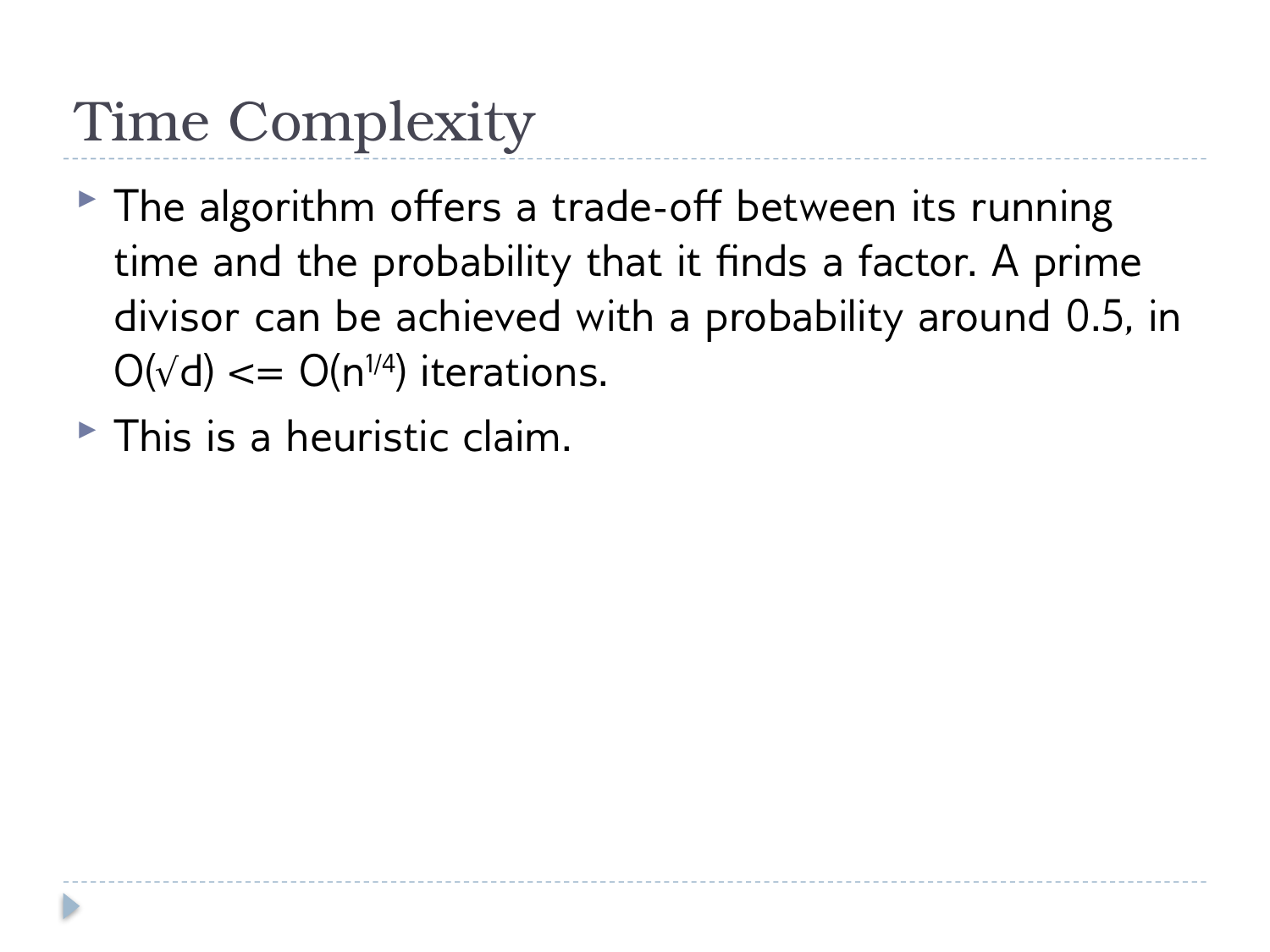

# Time Complexity
The algorithm offers a trade-off between its running time and the probability that it finds a factor. A prime divisor can be achieved with a probability around 0.5, in O(√d) <= O(n1/4) iterations.
This is a heuristic claim.